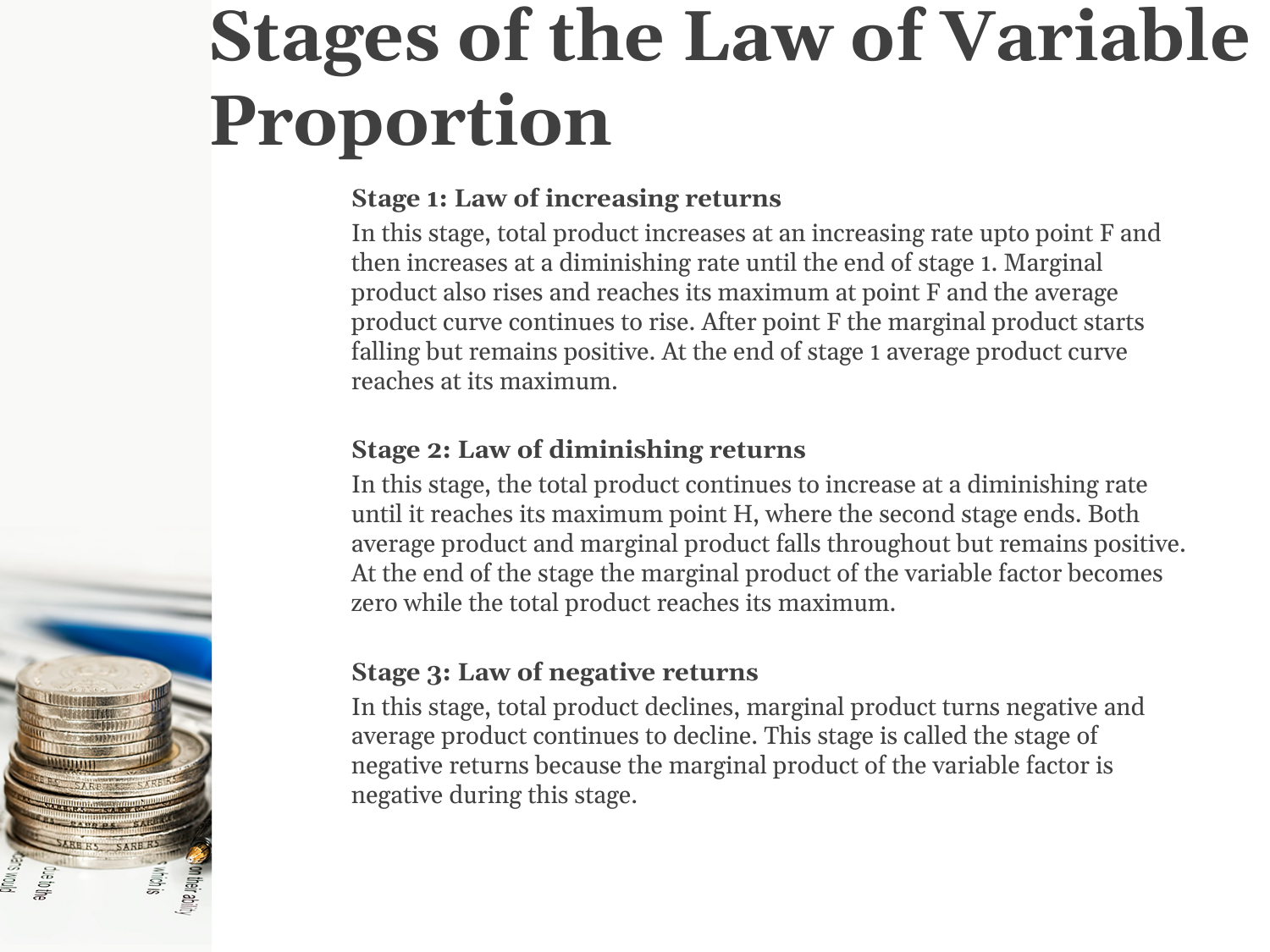

# Stages of the Law of Variable Proportion
Stage 1: Law of increasing returns
In this stage, total product increases at an increasing rate upto point F and then increases at a diminishing rate until the end of stage 1. Marginal product also rises and reaches its maximum at point F and the average product curve continues to rise. After point F the marginal product starts falling but remains positive. At the end of stage 1 average product curve reaches at its maximum.

Stage 2: Law of diminishing returns
In this stage, the total product continues to increase at a diminishing rate until it reaches its maximum point H, where the second stage ends. Both average product and marginal product falls throughout but remains positive. At the end of the stage the marginal product of the variable factor becomes zero while the total product reaches its maximum.

Stage 3: Law of negative returns
In this stage, total product declines, marginal product turns negative and average product continues to decline. This stage is called the stage of negative returns because the marginal product of the variable factor is negative during this stage.